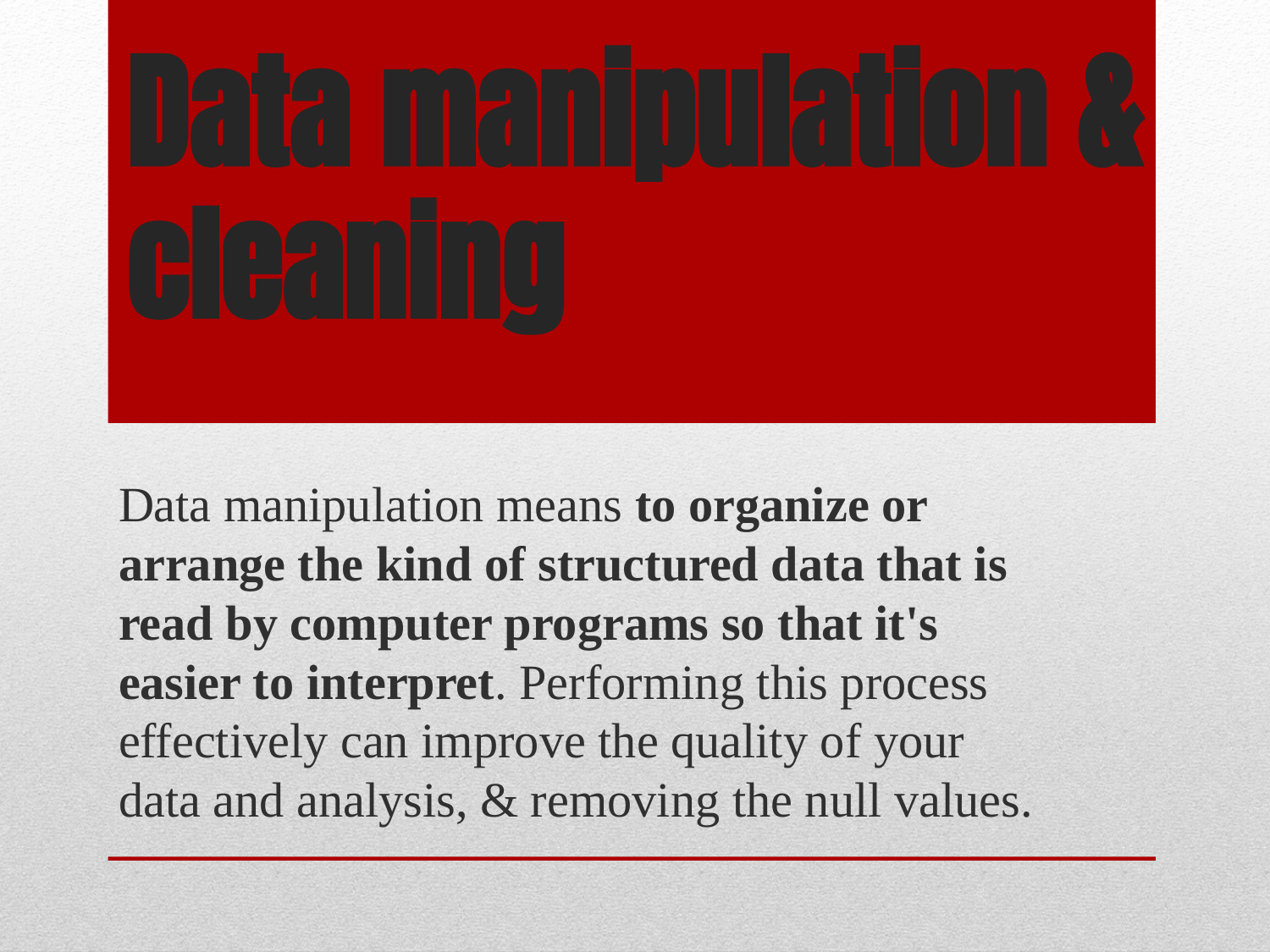

# Data manipulation & cleaning
Data manipulation means to organize or arrange the kind of structured data that is read by computer programs so that it's easier to interpret. Performing this process effectively can improve the quality of your data and analysis, & removing the null values.